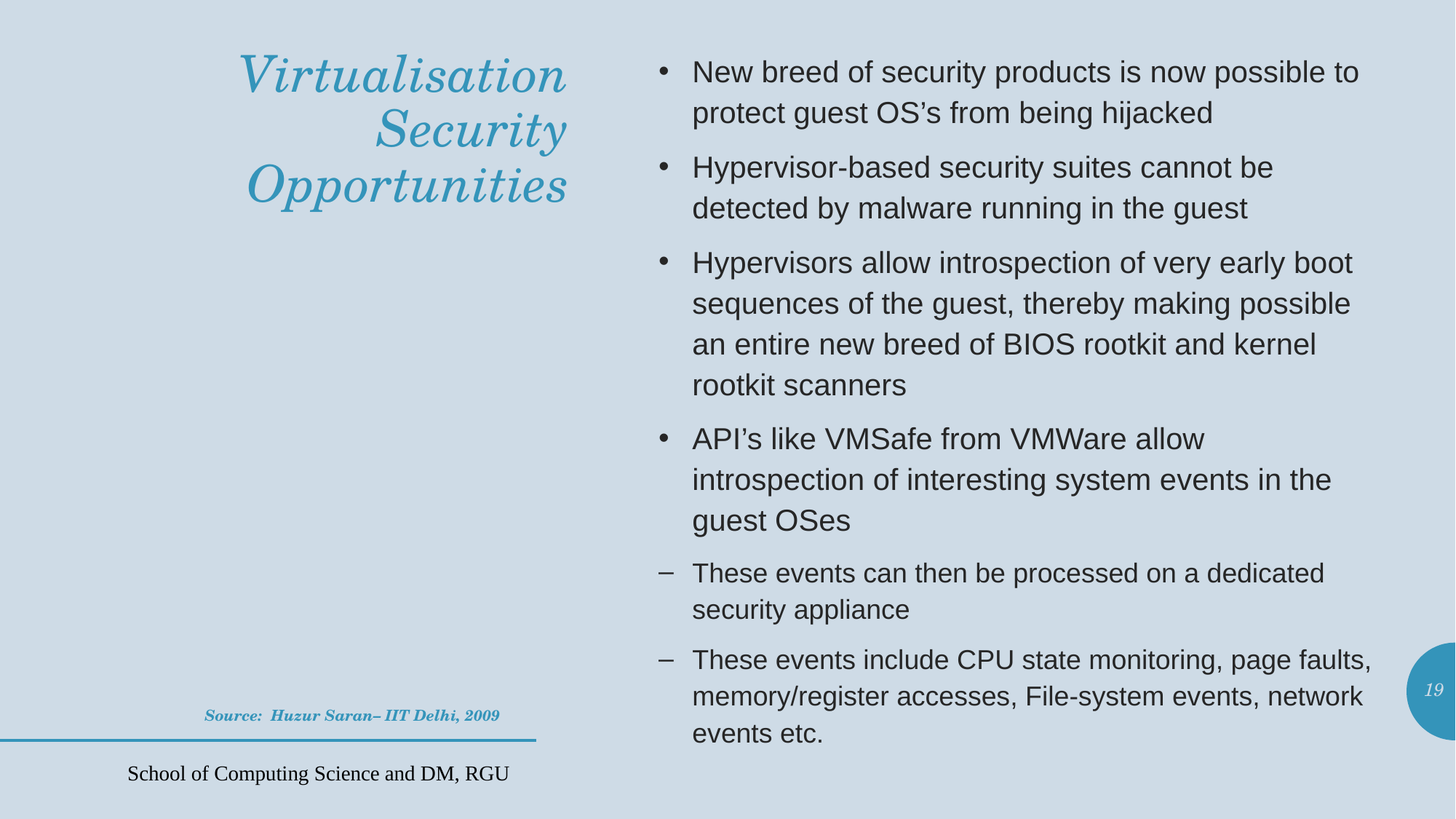

New breed of security products is now possible to protect guest OS’s from being hijacked
Hypervisor-based security suites cannot be detected by malware running in the guest
Hypervisors allow introspection of very early boot sequences of the guest, thereby making possible an entire new breed of BIOS rootkit and kernel rootkit scanners
API’s like VMSafe from VMWare allow introspection of interesting system events in the guest OSes
These events can then be processed on a dedicated security appliance
These events include CPU state monitoring, page faults, memory/register accesses, File-system events, network events etc.

# Virtualisation Security Opportunities
19
Source:  Huzur Saran– IIT Delhi, 2009
School of Computing Science and DM, RGU